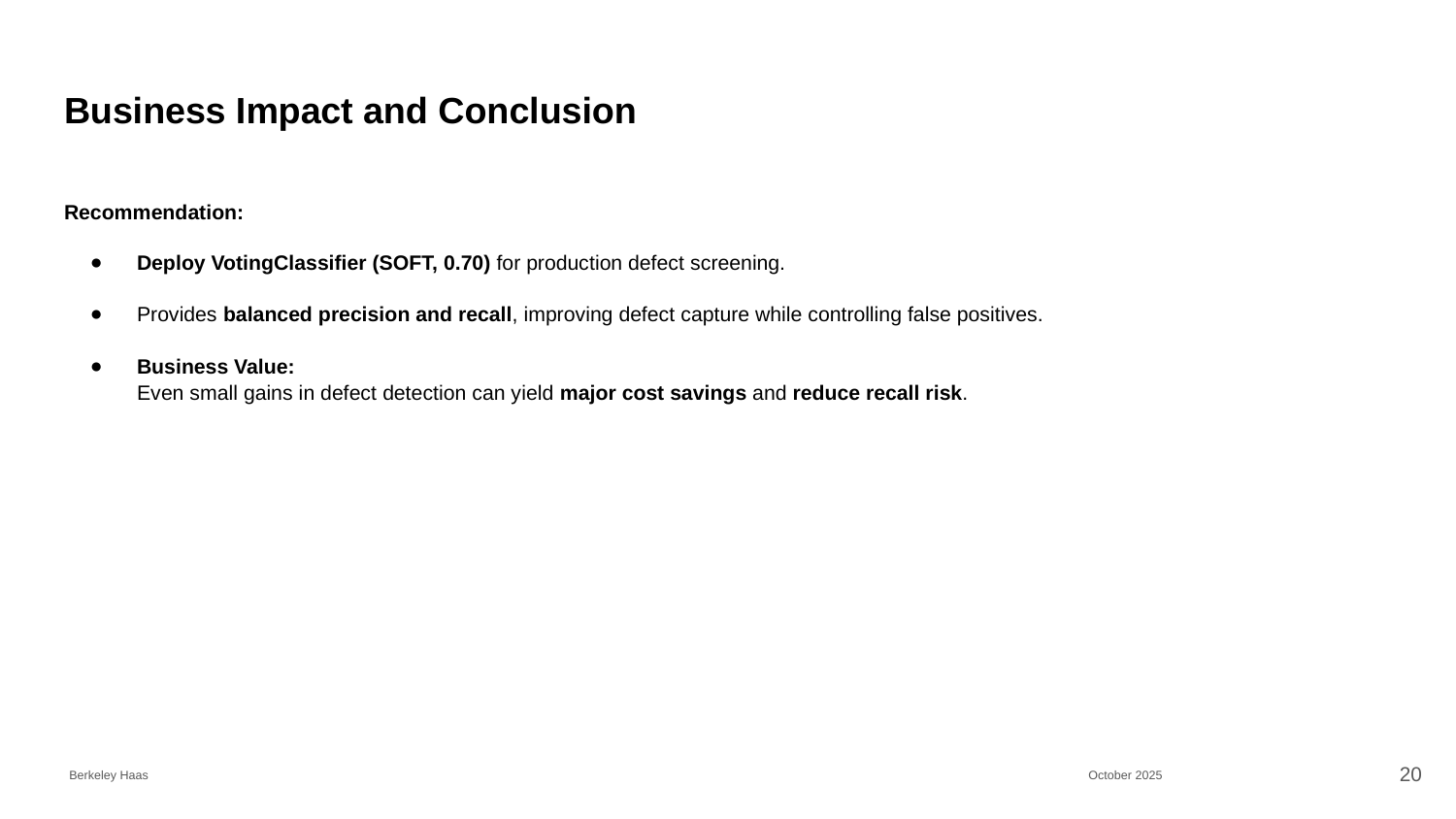

# Business Impact and Conclusion

Recommendation:
Deploy VotingClassifier (SOFT, 0.70) for production defect screening.
Provides balanced precision and recall, improving defect capture while controlling false positives.
Business Value:
Even small gains in defect detection can yield major cost savings and reduce recall risk.

20